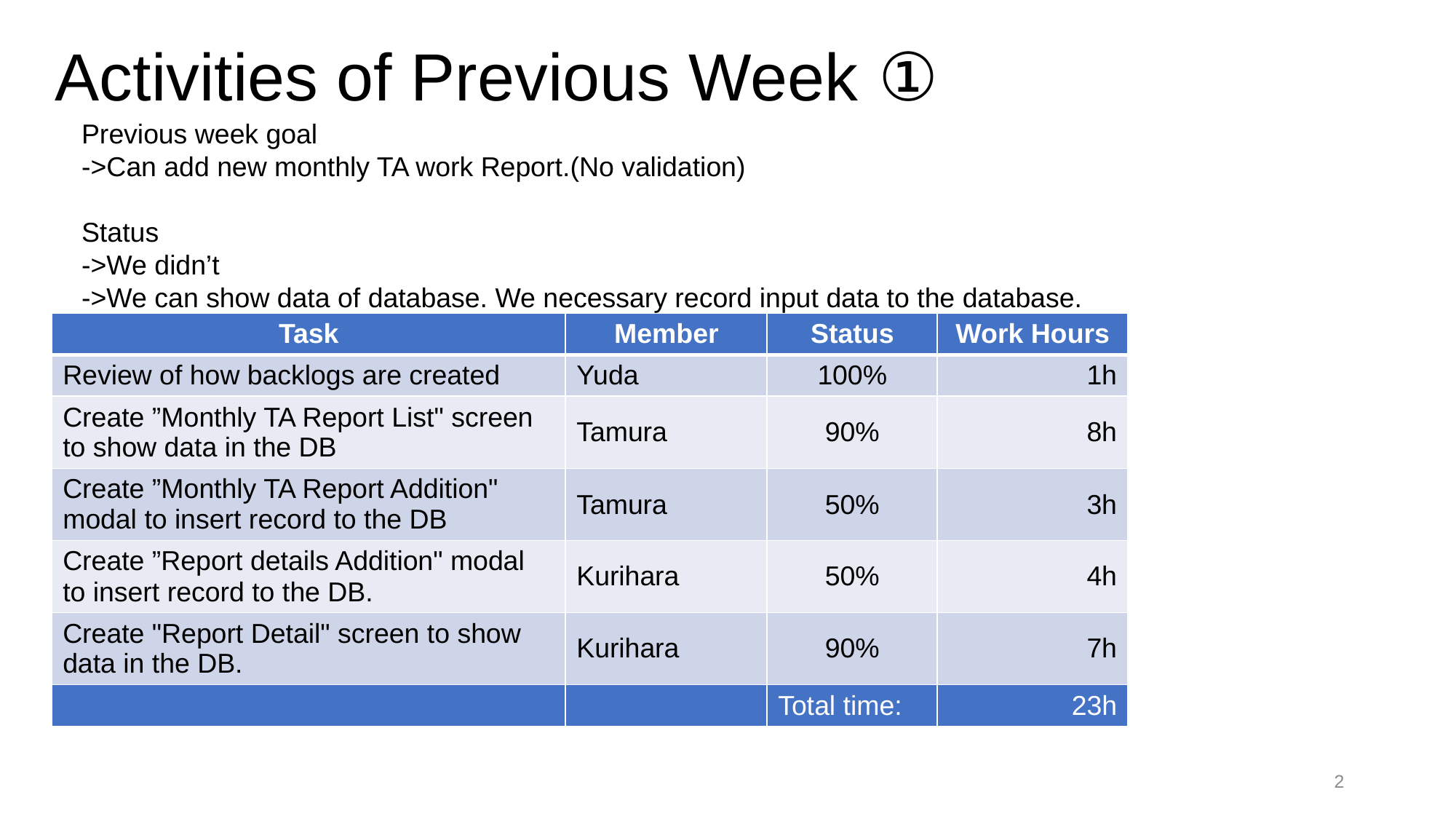

# Activities of Previous Week ①
Previous week goal
->Can add new monthly TA work Report.(No validation)

Status
->We didn’t
->We can show data of database. We necessary record input data to the database.
| Task | Member | Status | Work Hours |
| --- | --- | --- | --- |
| Review of how backlogs are created | Yuda | 100% | 1h |
| Create ”Monthly TA Report List" screen to show data in the DB | Tamura | 90% | 8h |
| Create ”Monthly TA Report Addition" modal to insert record to the DB | Tamura | 50% | 3h |
| Create ”Report details Addition" modal to insert record to the DB. | Kurihara | 50% | 4h |
| Create "Report Detail" screen to show data in the DB. | Kurihara | 90% | 7h |
|  |  | Total time: | 23h |
Ready: 10%
In progress: 10~90%
In review: 90%
Done: 100%
2